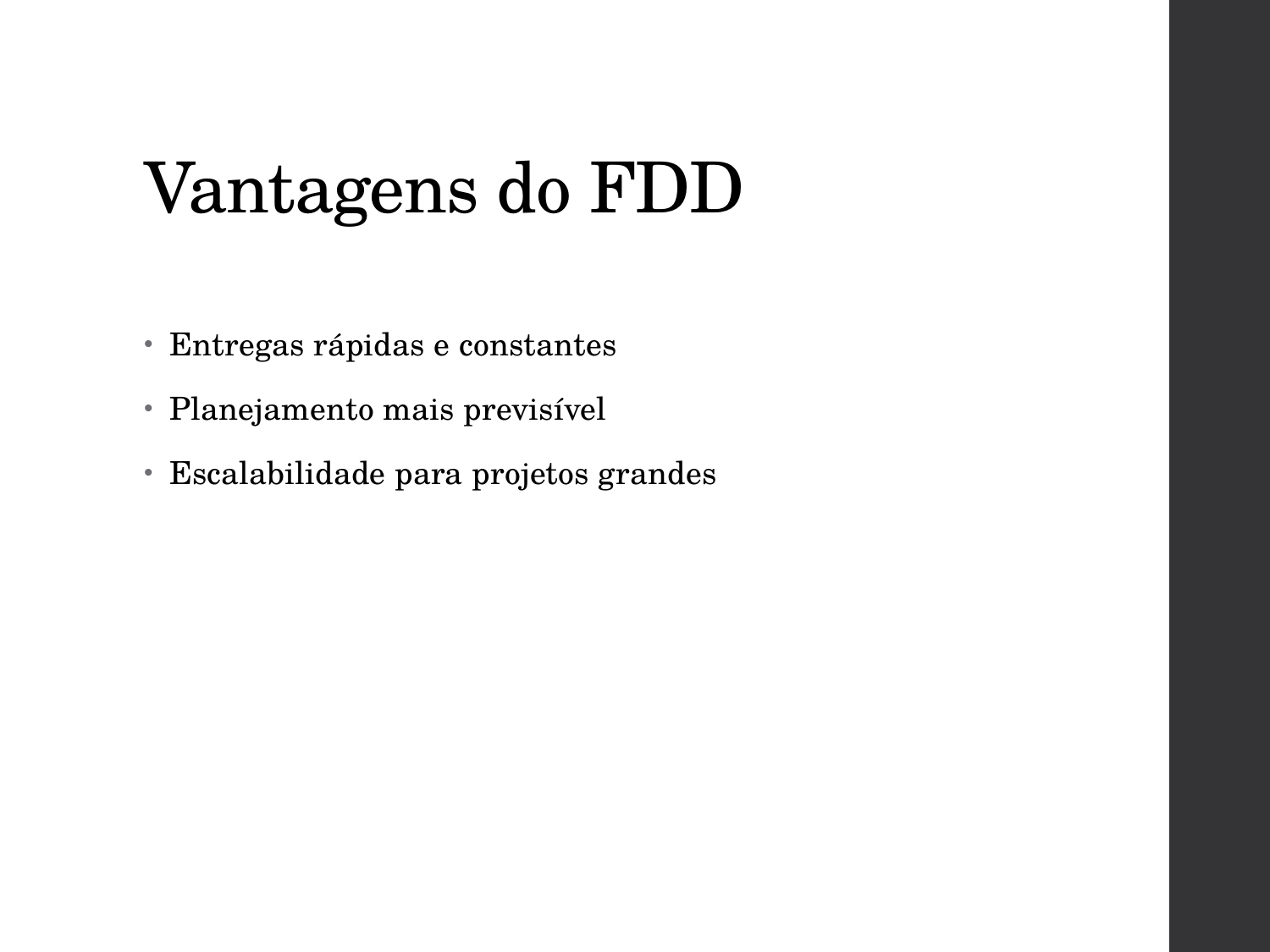

# Vantagens do FDD

Entregas rápidas e constantes
Planejamento mais previsível
Escalabilidade para projetos grandes